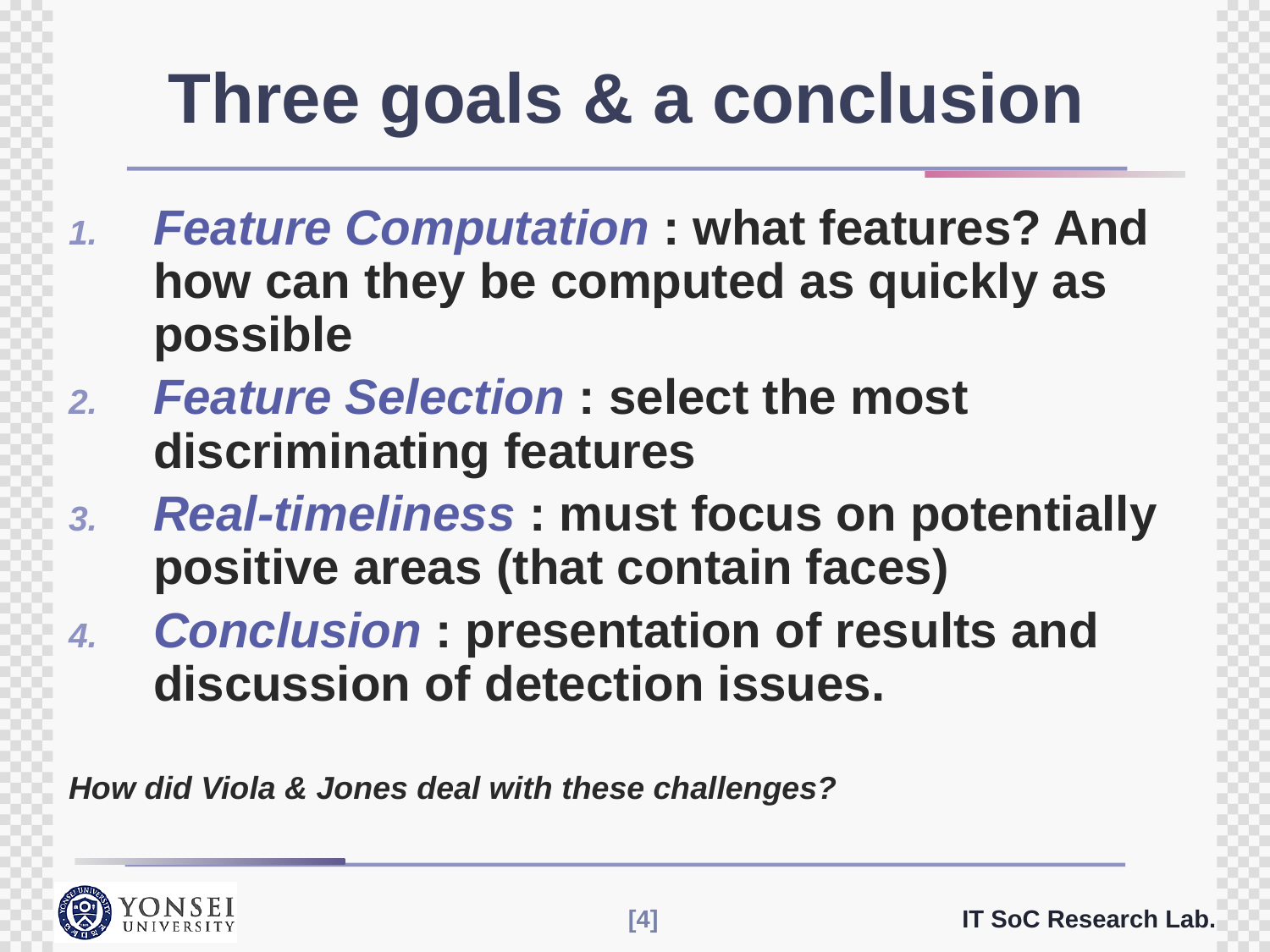

# Three goals & a conclusion
Feature Computation : what features? And how can they be computed as quickly as possible
Feature Selection : select the most discriminating features
Real-timeliness : must focus on potentially positive areas (that contain faces)
Conclusion : presentation of results and discussion of detection issues.

How did Viola & Jones deal with these challenges?
[4]